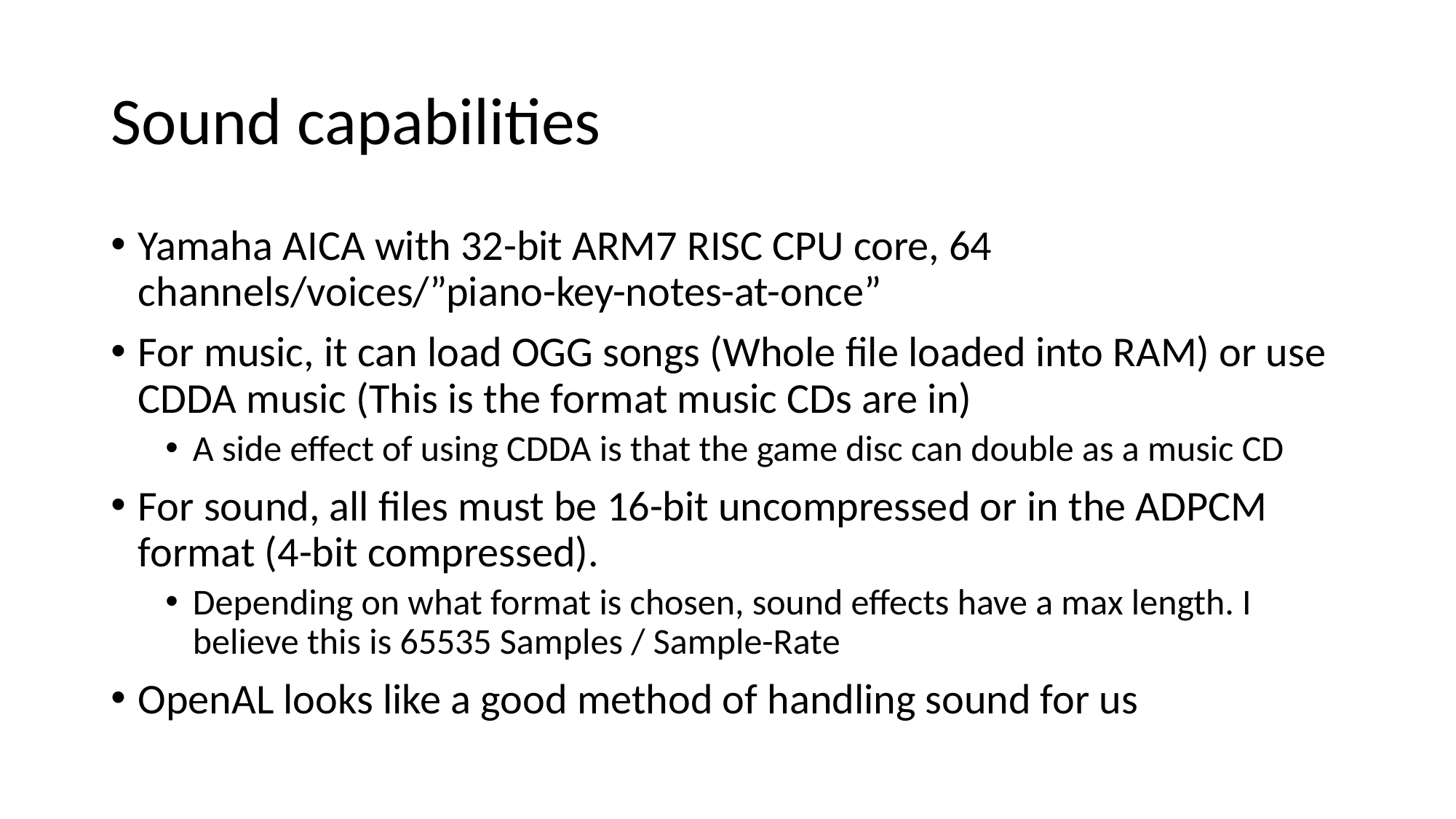

# Sound capabilities
Yamaha AICA with 32-bit ARM7 RISC CPU core, 64 channels/voices/”piano-key-notes-at-once”
For music, it can load OGG songs (Whole file loaded into RAM) or use CDDA music (This is the format music CDs are in)
A side effect of using CDDA is that the game disc can double as a music CD
For sound, all files must be 16-bit uncompressed or in the ADPCM format (4-bit compressed).
Depending on what format is chosen, sound effects have a max length. I believe this is 65535 Samples / Sample-Rate
OpenAL looks like a good method of handling sound for us